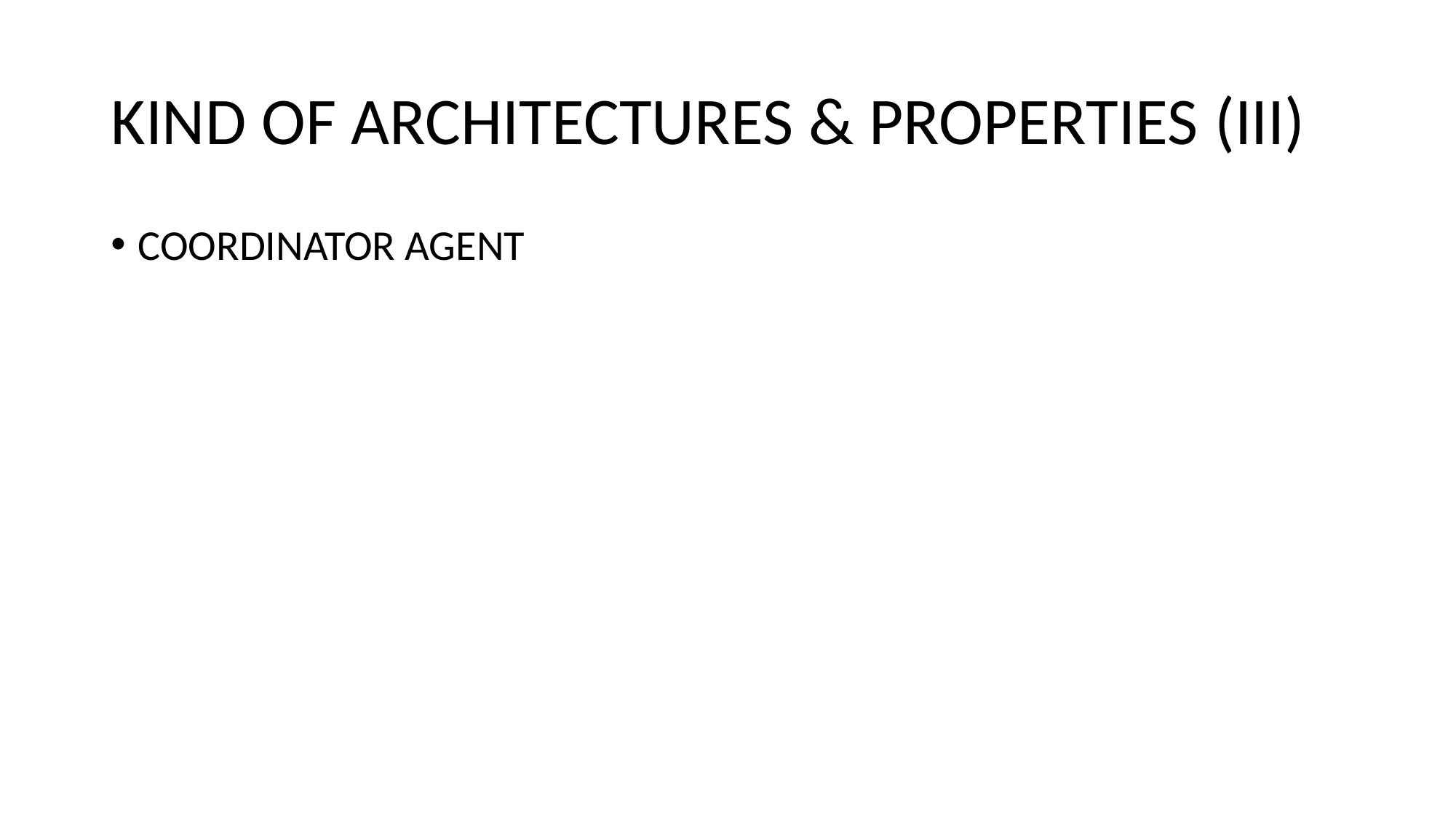

# KIND OF ARCHITECTURES & PROPERTIES (III)
COORDINATOR AGENT